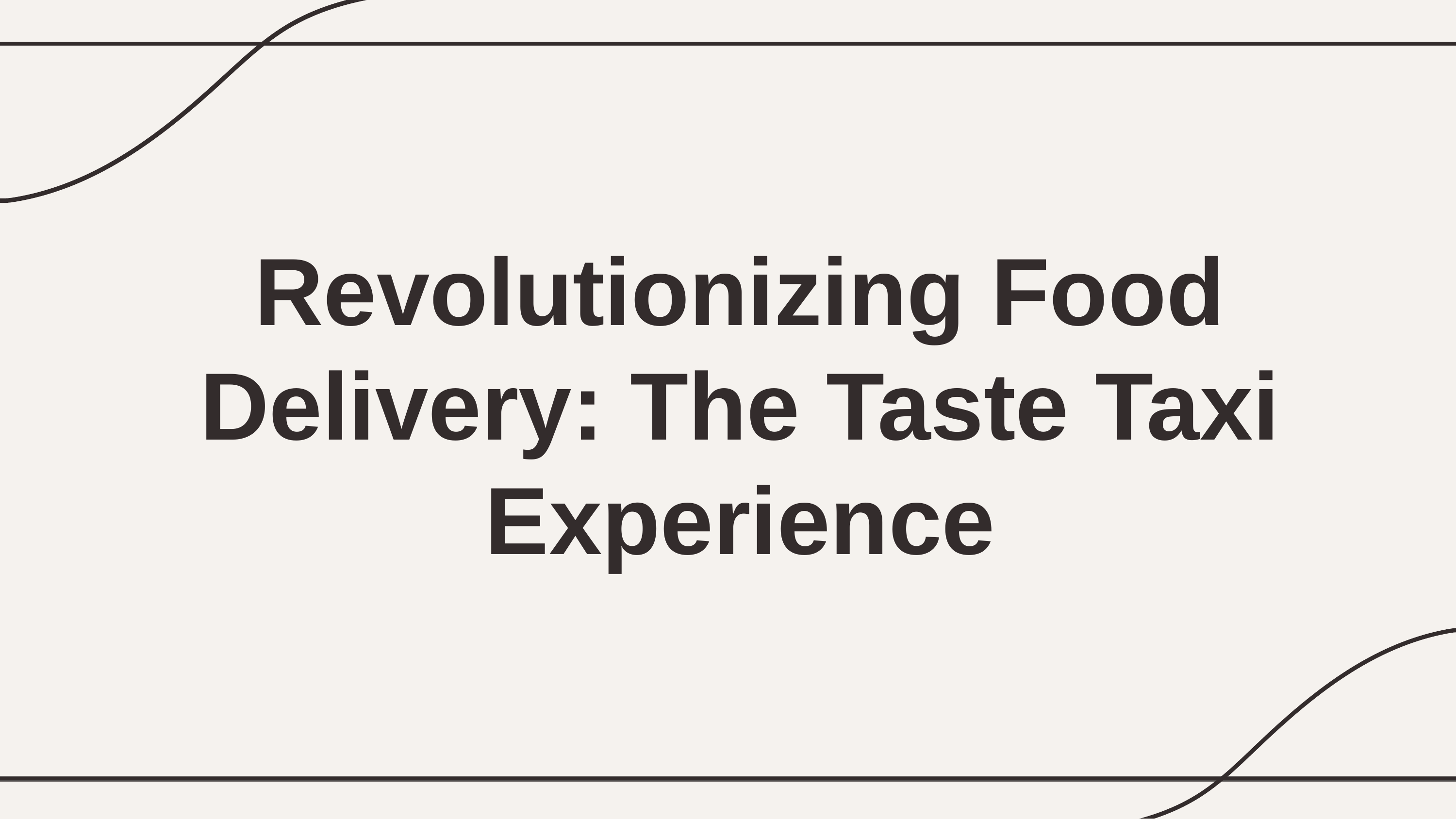

Revolutionizing Food Delivery: The Taste Taxi Experience